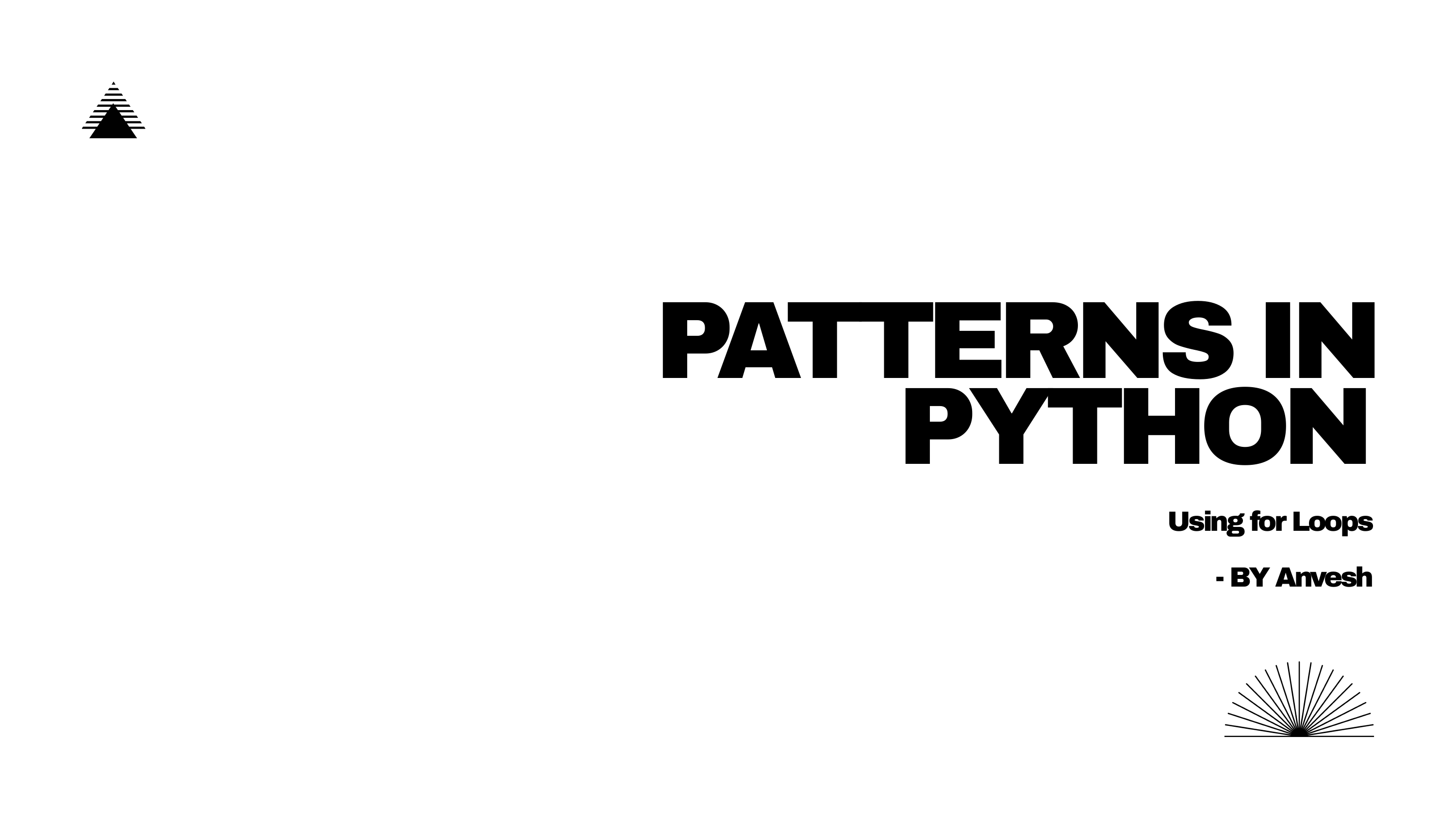

PATTERNS IN PYTHON
Using for Loops

- BY Anvesh